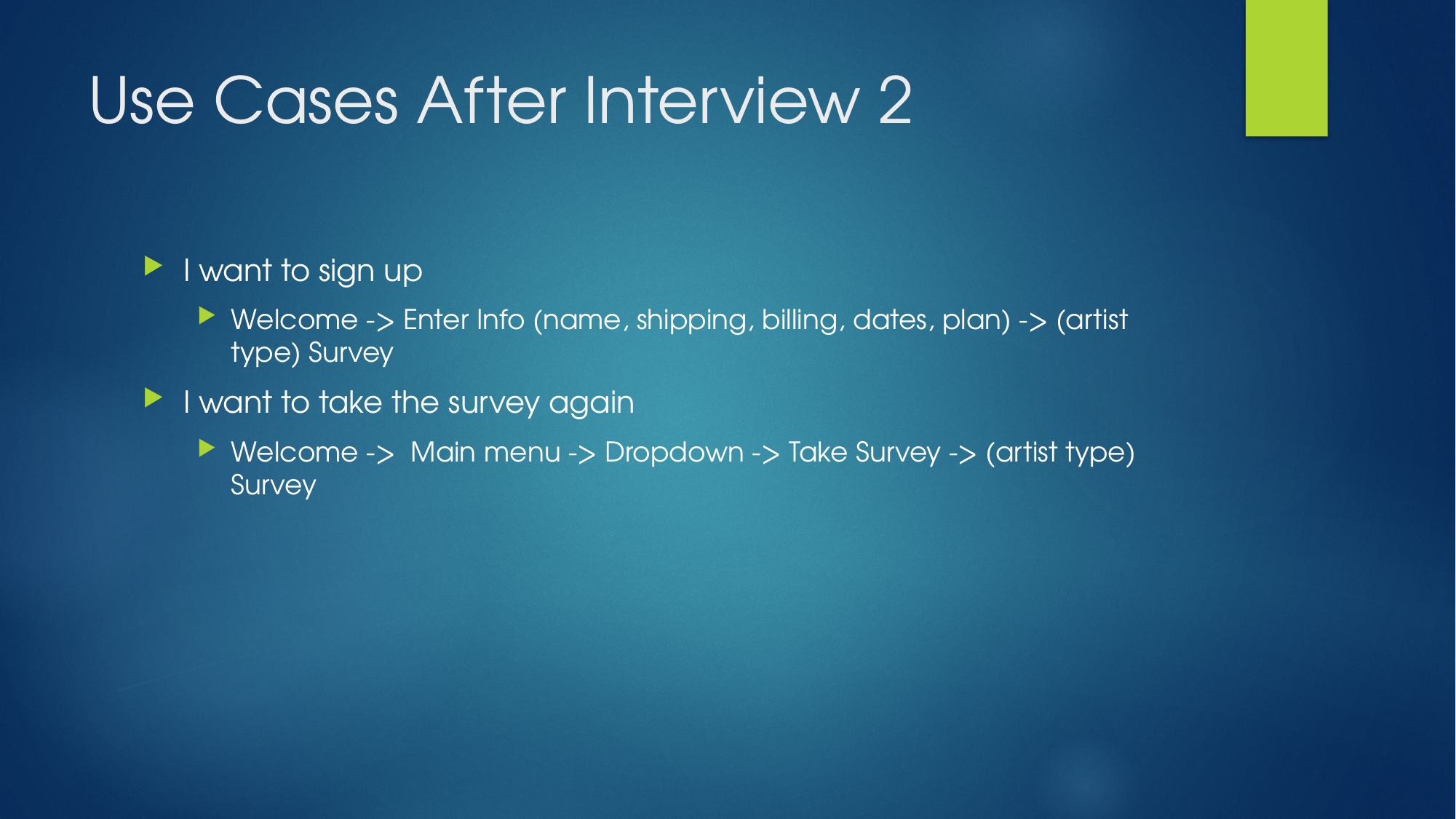

# Use Cases After Interview 2
I want to sign up
Welcome -> Enter Info (name, shipping, billing, dates, plan) -> (artist type) Survey
I want to take the survey again
Welcome ->  Main menu -> Dropdown -> Take Survey -> (artist type) Survey